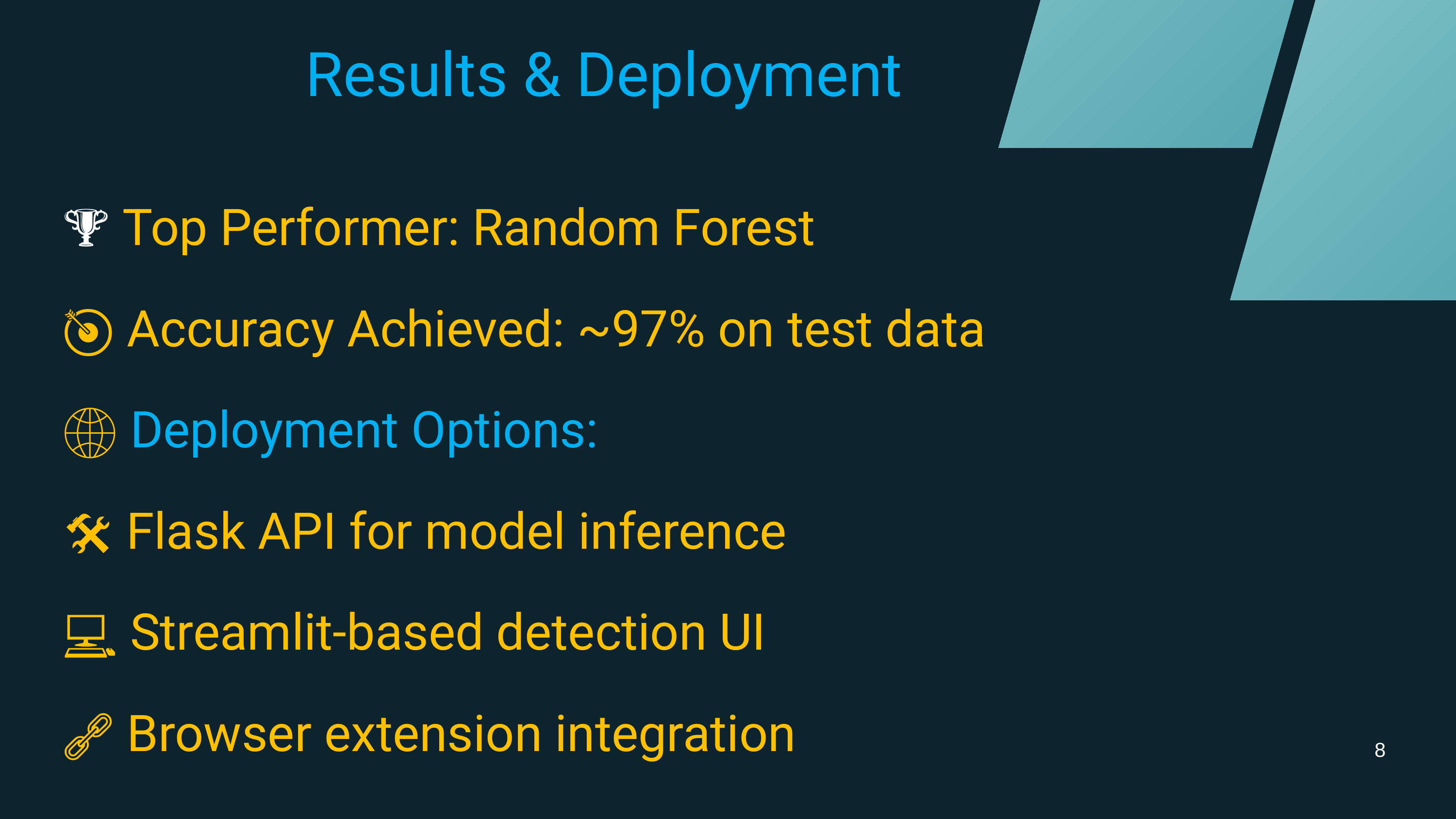

Results & Deployment
🏆 Top Performer: Random Forest

🎯 Accuracy Achieved: ~97% on test data

🌐 Deployment Options:

🛠️ Flask API for model inference

💻 Streamlit-based detection UI

🔗 Browser extension integration

8